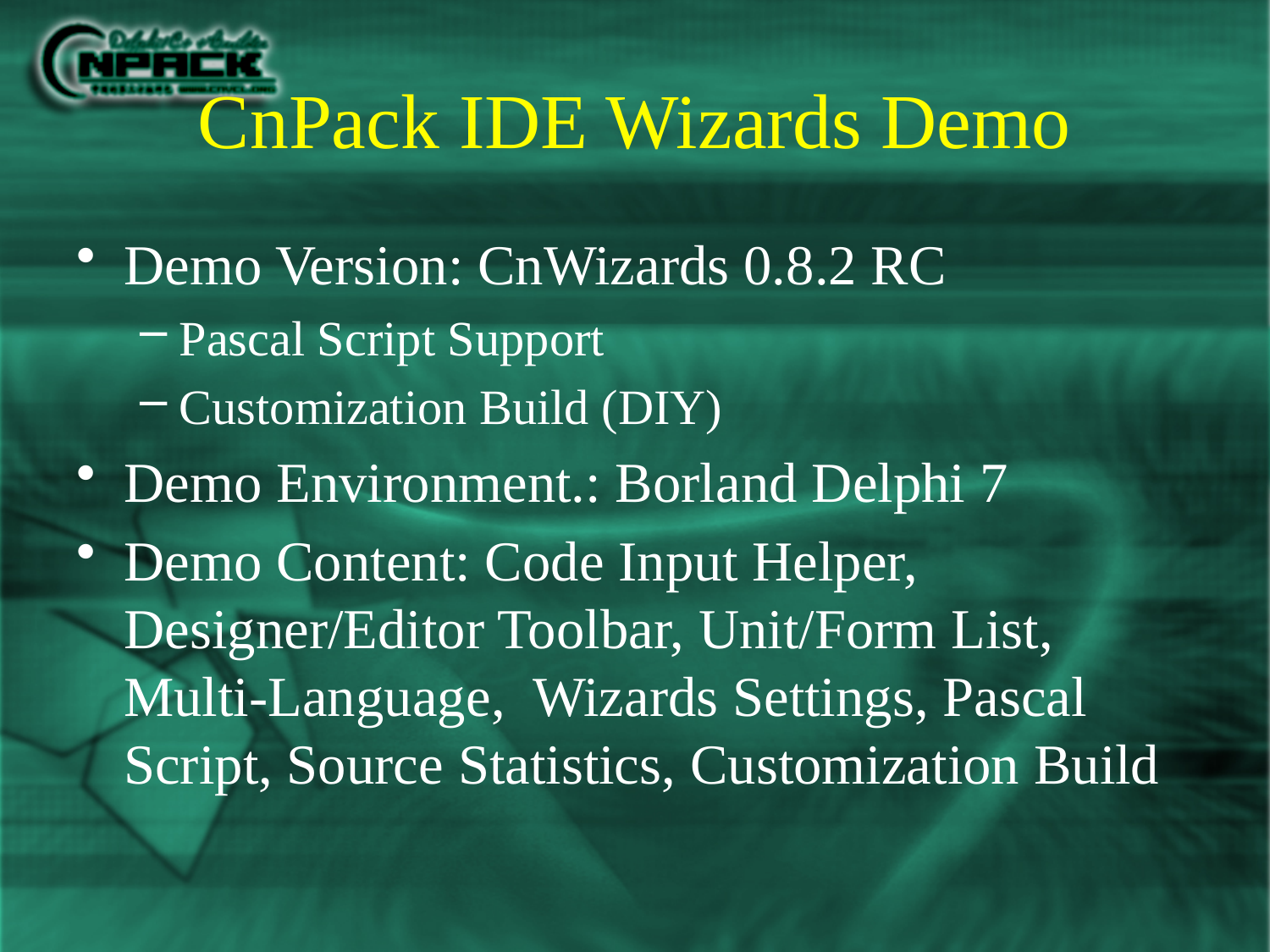

# CnPack IDE Wizards Demo
Demo Version: CnWizards 0.8.2 RC
Pascal Script Support
Customization Build (DIY)
Demo Environment.: Borland Delphi 7
Demo Content: Code Input Helper,  Designer/Editor Toolbar, Unit/Form List, Multi-Language,  Wizards Settings, Pascal Script, Source Statistics, Customization Build